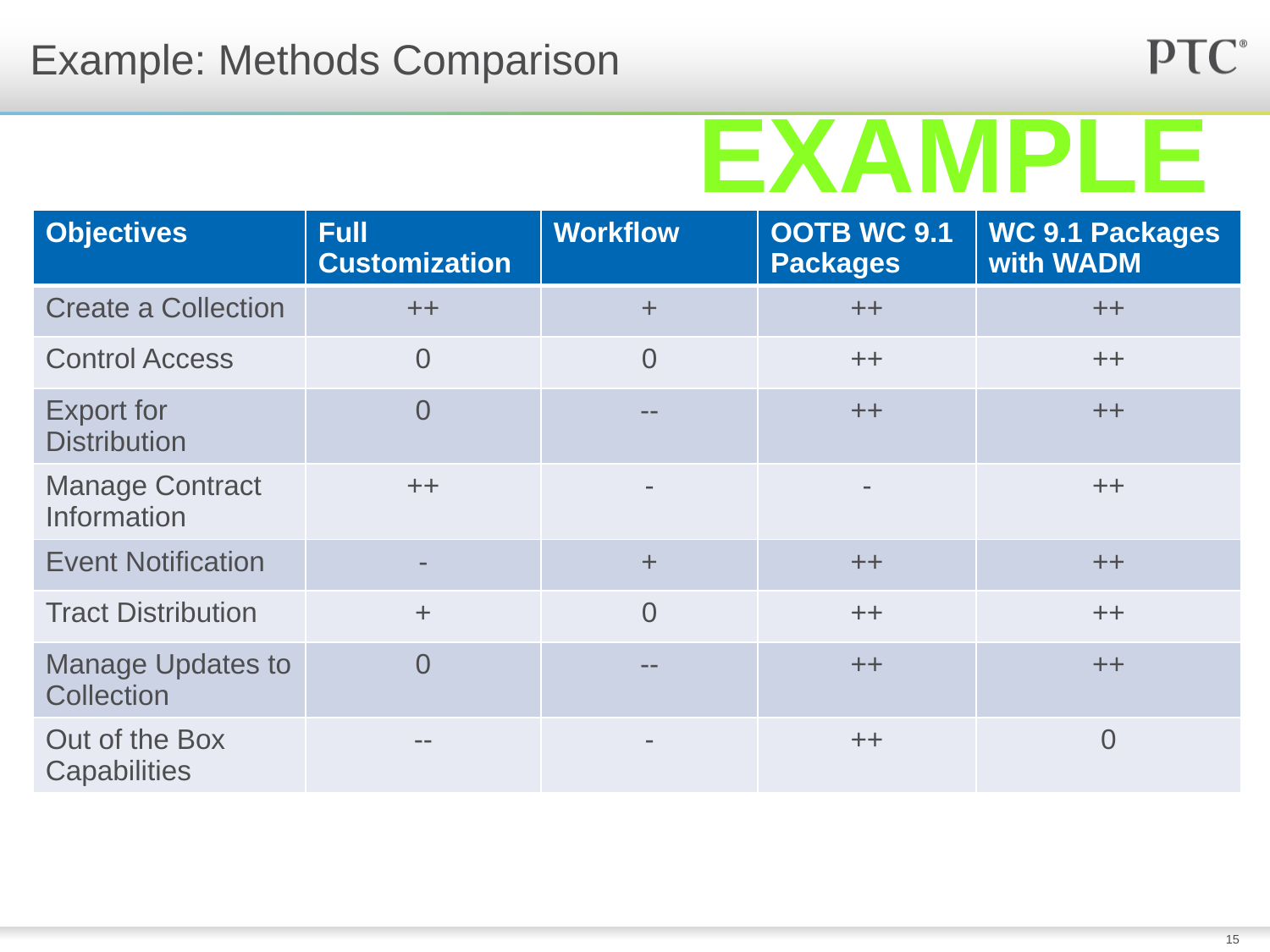

# Example: Methods Comparison
Example
| Objectives | Full Customization | Workflow | OOTB WC 9.1 Packages | WC 9.1 Packages with WADM |
| --- | --- | --- | --- | --- |
| Create a Collection | ++ | + | ++ | ++ |
| Control Access | 0 | 0 | ++ | ++ |
| Export for Distribution | 0 | -- | ++ | ++ |
| Manage Contract Information | ++ | - | - | ++ |
| Event Notification | - | + | ++ | ++ |
| Tract Distribution | + | 0 | ++ | ++ |
| Manage Updates to Collection | 0 | -- | ++ | ++ |
| Out of the Box Capabilities | -- | - | ++ | 0 |